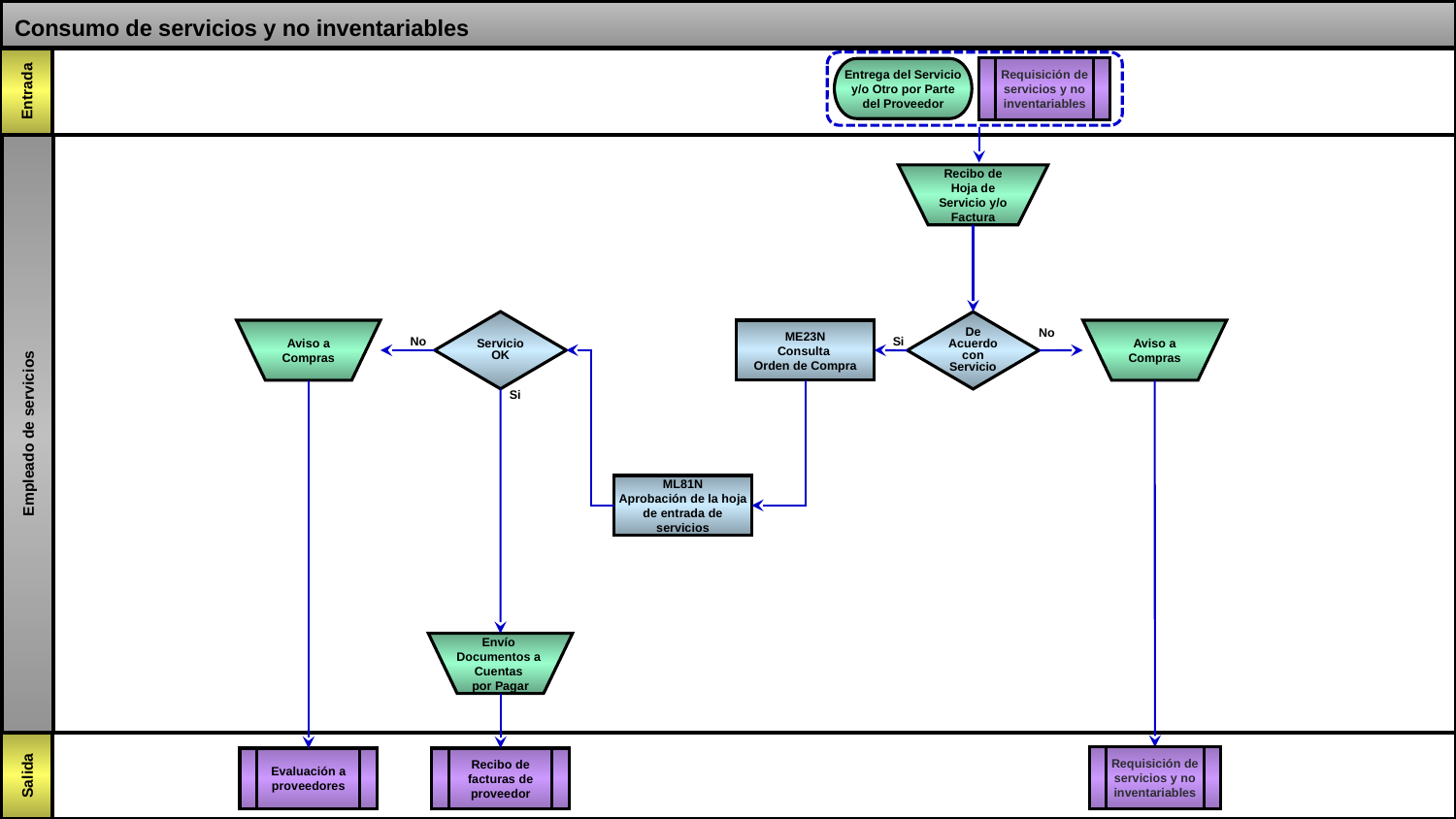

# Consumo de servicios y no inventariables

Requisición de servicios y no inventariables
Entrega del Servicio y/o Otro por Parte del Proveedor
Empleado de servicios

Recibo de Hoja de Servicio y/o Factura
Servicio
OK
De Acuerdo con Servicio
Aviso a Compras
ME23N
Consulta
Orden de Compra
Aviso a Compras
No
No
Si
Si
ML81N
Aprobación de la hoja de entrada de servicios
Envío
Documentos a
Cuentas
por Pagar

Requisición de servicios y no inventariables
Evaluación a proveedores
Recibo de facturas de proveedor